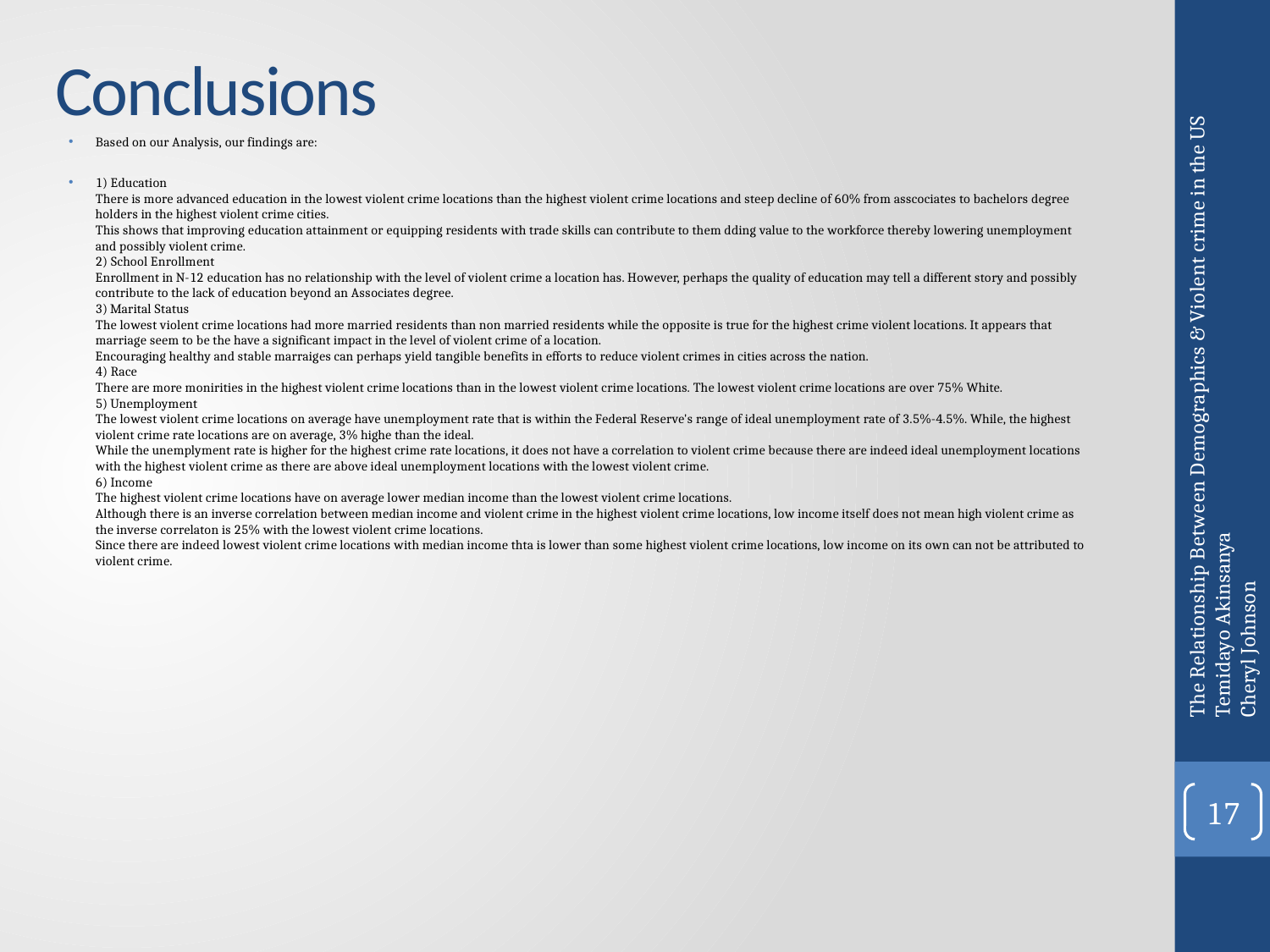

# Conclusions
Based on our Analysis, our findings are:

1) Education
There is more advanced education in the lowest violent crime locations than the highest violent crime locations and steep decline of 60% from asscociates to bachelors degree holders in the highest violent crime cities.
This shows that improving education attainment or equipping residents with trade skills can contribute to them dding value to the workforce thereby lowering unemployment and possibly violent crime.
2) School Enrollment
Enrollment in N-12 education has no relationship with the level of violent crime a location has. However, perhaps the quality of education may tell a different story and possibly contribute to the lack of education beyond an Associates degree.
3) Marital Status
The lowest violent crime locations had more married residents than non married residents while the opposite is true for the highest crime violent locations. It appears that marriage seem to be the have a significant impact in the level of violent crime of a location.
Encouraging healthy and stable marraiges can perhaps yield tangible benefits in efforts to reduce violent crimes in cities across the nation.
4) Race
There are more monirities in the highest violent crime locations than in the lowest violent crime locations. The lowest violent crime locations are over 75% White.
5) Unemployment
The lowest violent crime locations on average have unemployment rate that is within the Federal Reserve's range of ideal unemployment rate of 3.5%-4.5%. While, the highest violent crime rate locations are on average, 3% highe than the ideal.
While the unemplyment rate is higher for the highest crime rate locations, it does not have a correlation to violent crime because there are indeed ideal unemployment locations with the highest violent crime as there are above ideal unemployment locations with the lowest violent crime.
6) Income
The highest violent crime locations have on average lower median income than the lowest violent crime locations.
Although there is an inverse correlation between median income and violent crime in the highest violent crime locations, low income itself does not mean high violent crime as the inverse correlaton is 25% with the lowest violent crime locations.
Since there are indeed lowest violent crime locations with median income thta is lower than some highest violent crime locations, low income on its own can not be attributed to violent crime.
The Relationship Between Demographics & Violent crime in the US
Temidayo Akinsanya
Cheryl Johnson
17